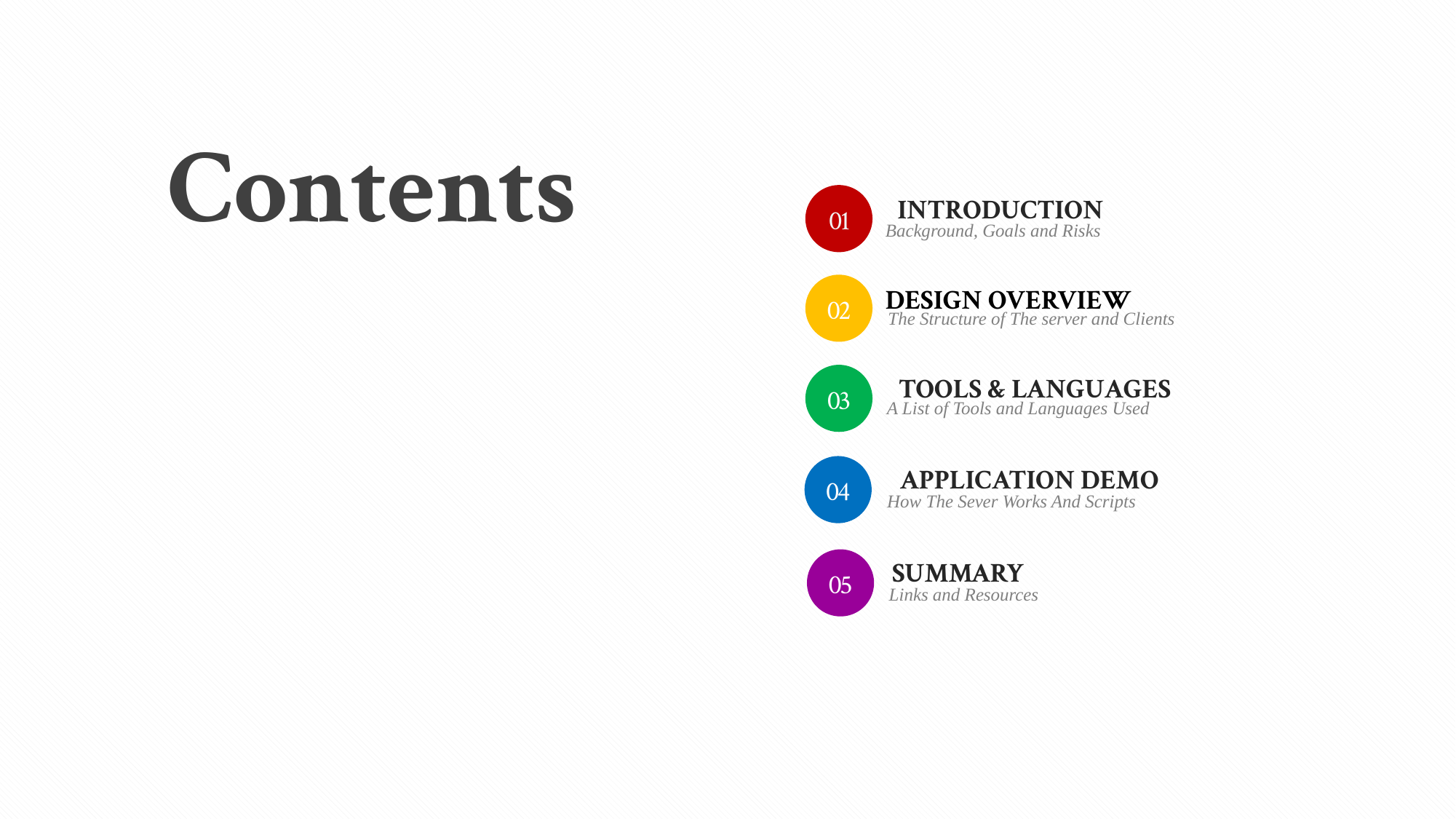

Contents

INTRODUCTION
01
Background, Goals and Risks
02
DESIGN OVERVIEW
The Structure of The server and Clients

03
TOOLS & LANGUAGES
A List of Tools and Languages Used
04
APPLICATION DEMO
How The Sever Works And Scripts
05
SUMMARY
Links and Resources